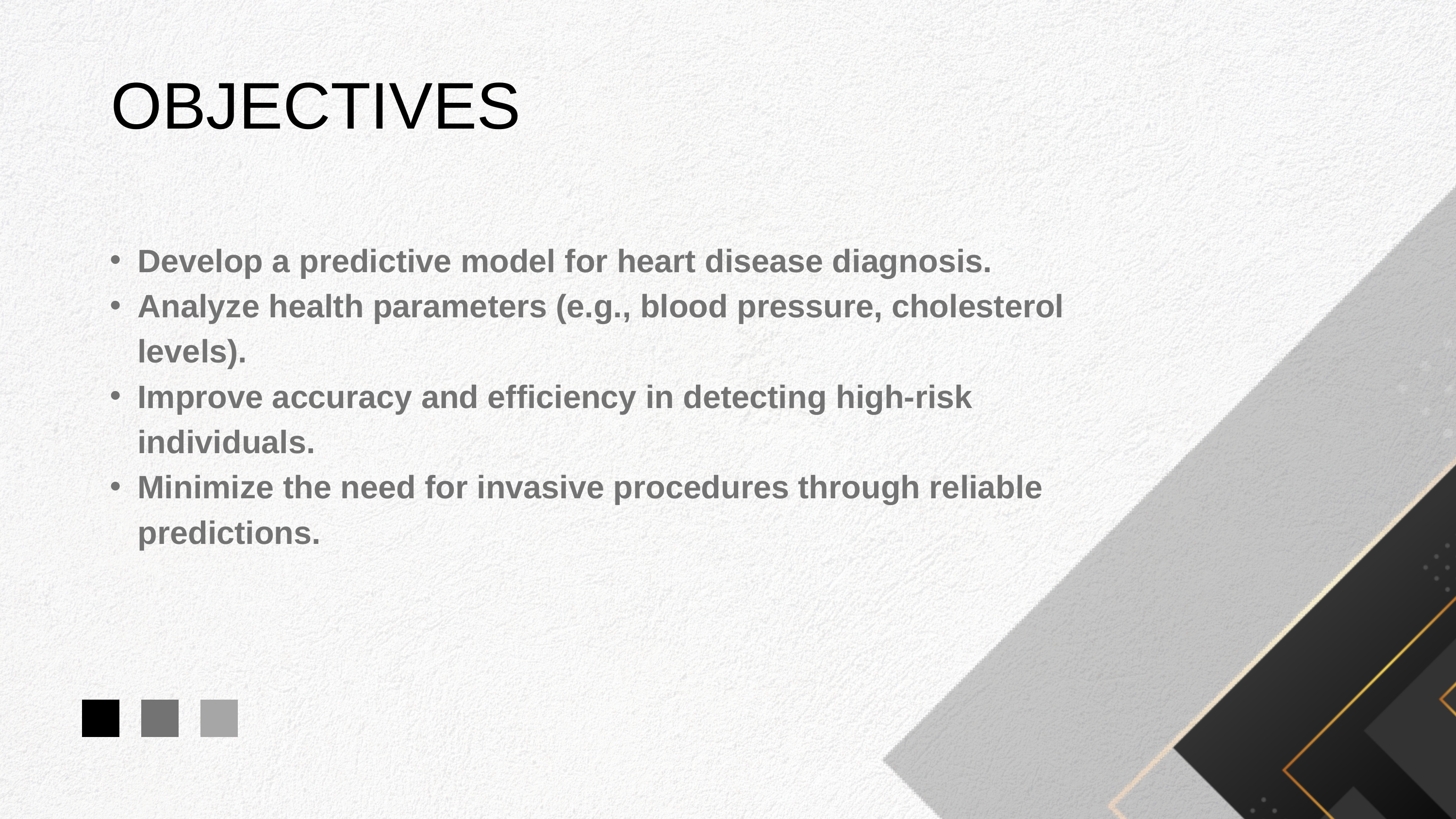

OBJECTIVES

Develop a predictive model for heart disease diagnosis.
Analyze health parameters (e.g., blood pressure, cholesterol levels).
Improve accuracy and efficiency in detecting high-risk individuals.
Minimize the need for invasive procedures through reliable predictions.